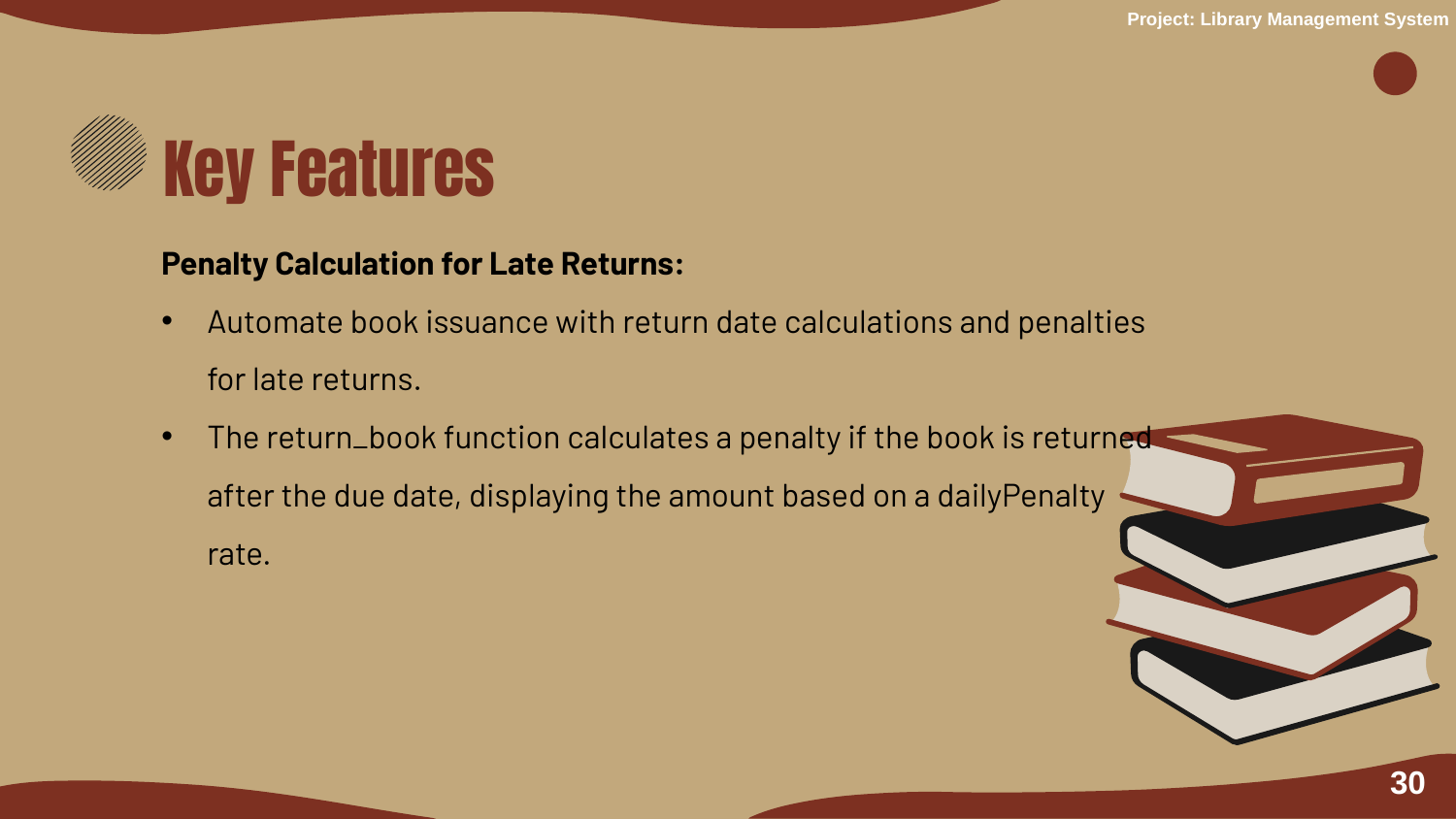

Project: Library Management System
Key Features
Penalty Calculation for Late Returns:
Automate book issuance with return date calculations and penalties for late returns.
The return_book function calculates a penalty if the book is returned after the due date, displaying the amount based on a dailyPenalty rate.

30